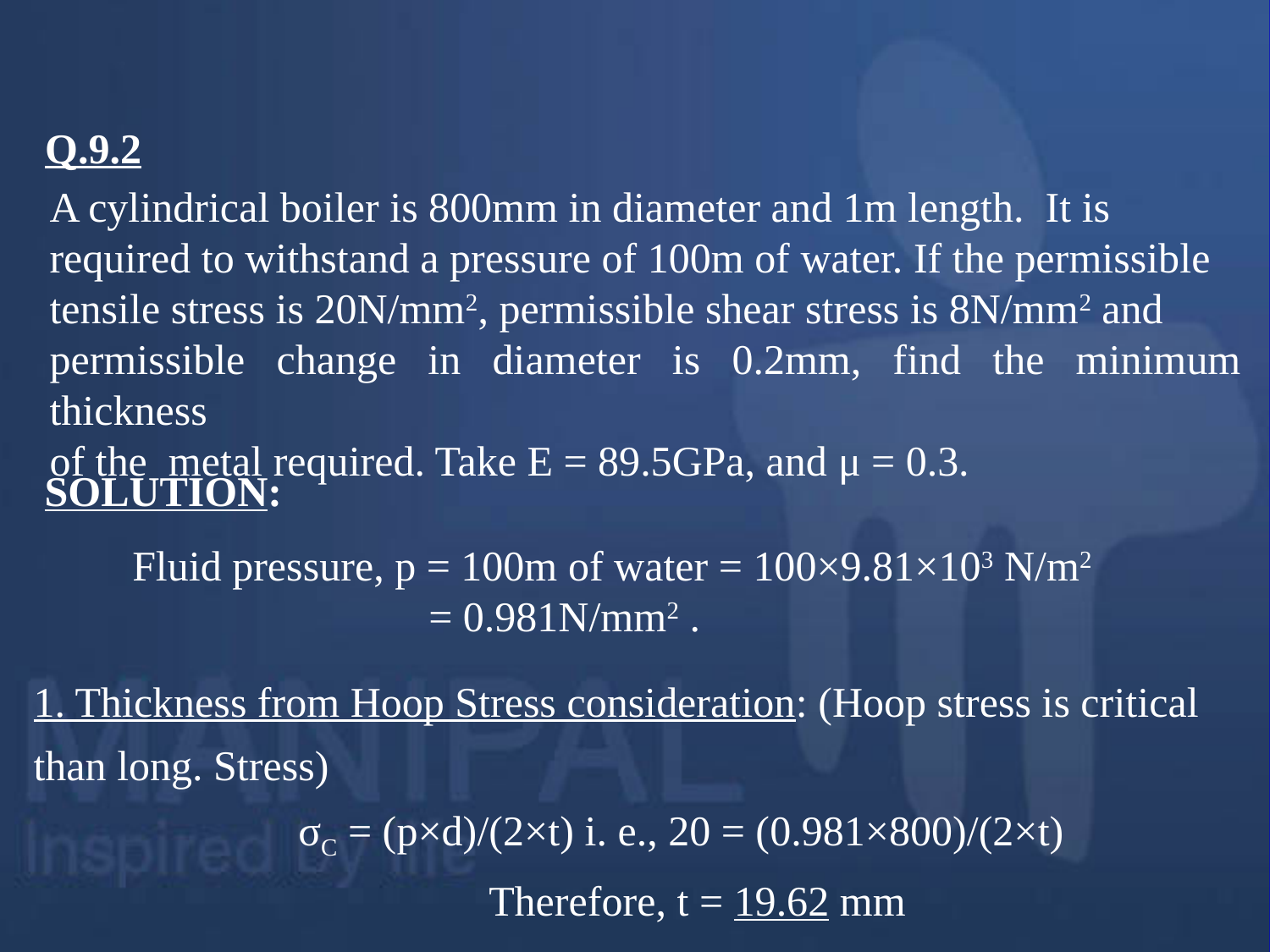

Q.9.2
A cylindrical boiler is 800mm in diameter and 1m length.  It is
required to withstand a pressure of 100m of water. If the permissible
tensile stress is 20N/mm2, permissible shear stress is 8N/mm2 and
permissible change in diameter is 0.2mm, find the minimum thickness
of the  metal required. Take E = 89.5GPa, and μ = 0.3.
SOLUTION:
        Fluid pressure, p = 100m of water = 100×9.81×103 N/m2
			= 0.981N/mm2 .
1. Thickness from Hoop Stress consideration: (Hoop stress is critical than long. Stress)
		 σC = (p×d)/(2×t) i. e., 20 = (0.981×800)/(2×t)
	           		       Therefore, t = 19.62 mm